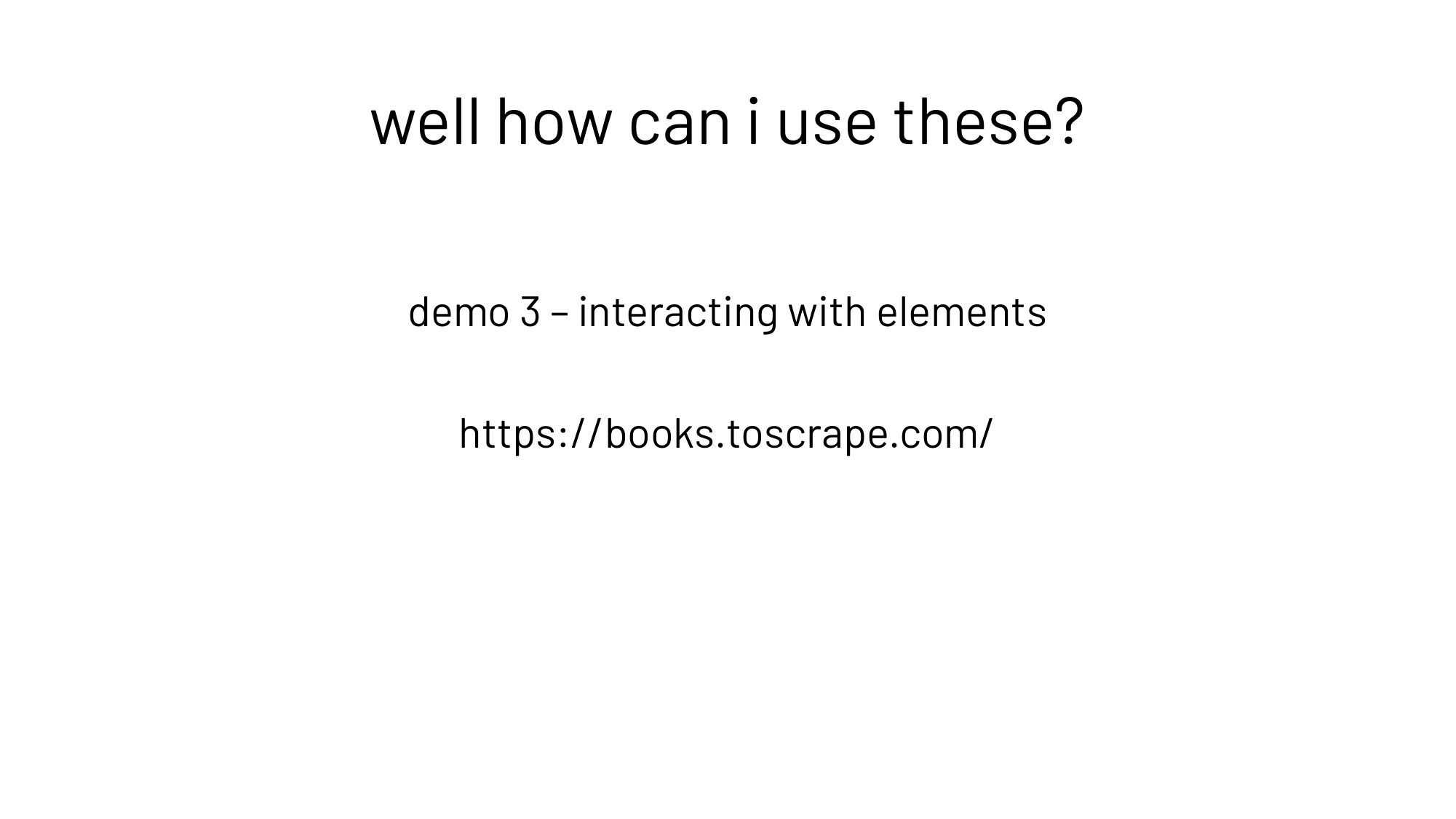

# well how can i use these?

demo 3 – interacting with elements

https://books.toscrape.com/